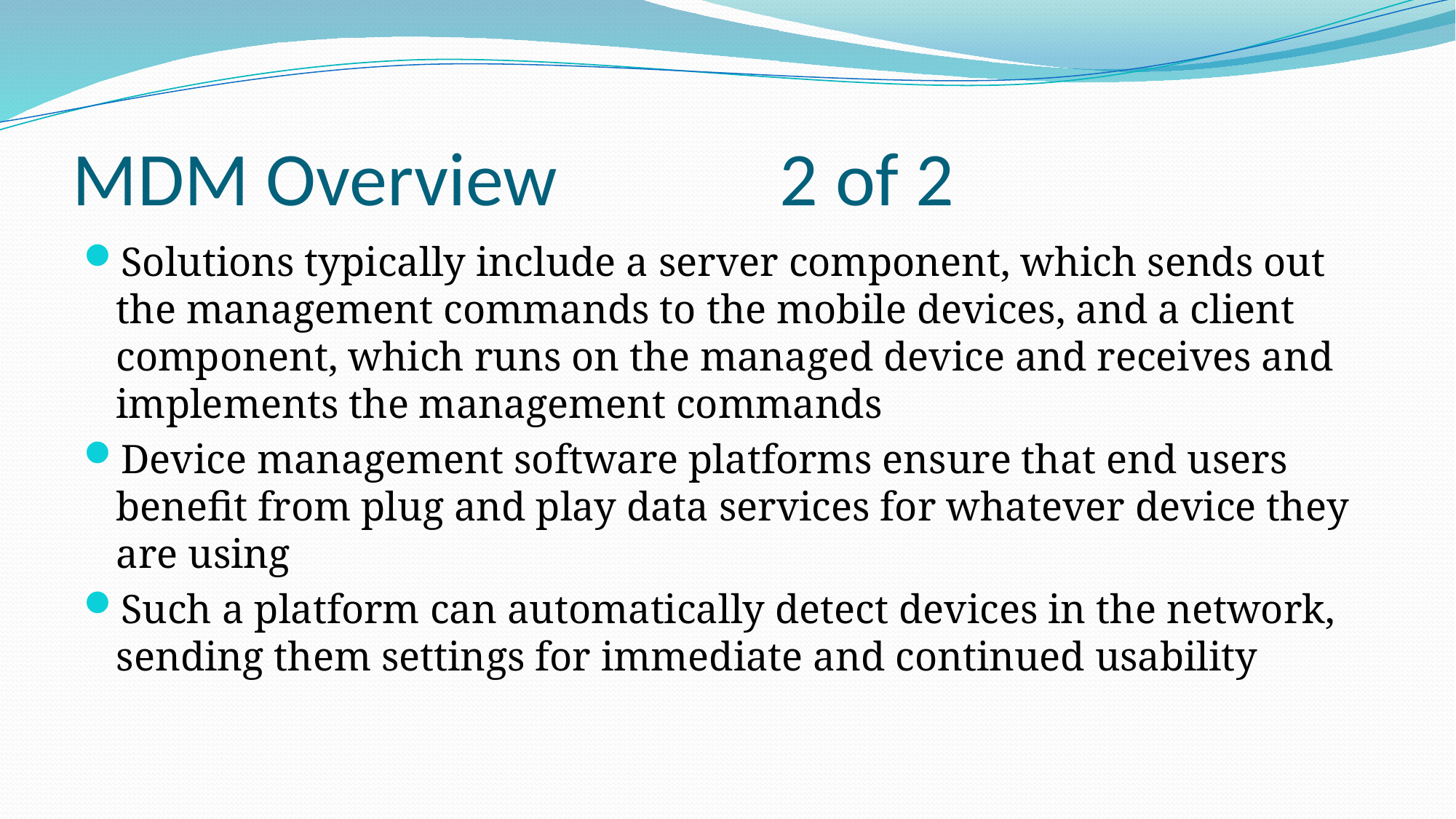

# MDM Overview             2 of 2
Solutions typically include a server component, which sends out the management commands to the mobile devices, and a client component, which runs on the managed device and receives and implements the management commands
Device management software platforms ensure that end users benefit from plug and play data services for whatever device they are using
Such a platform can automatically detect devices in the network, sending them settings for immediate and continued usability